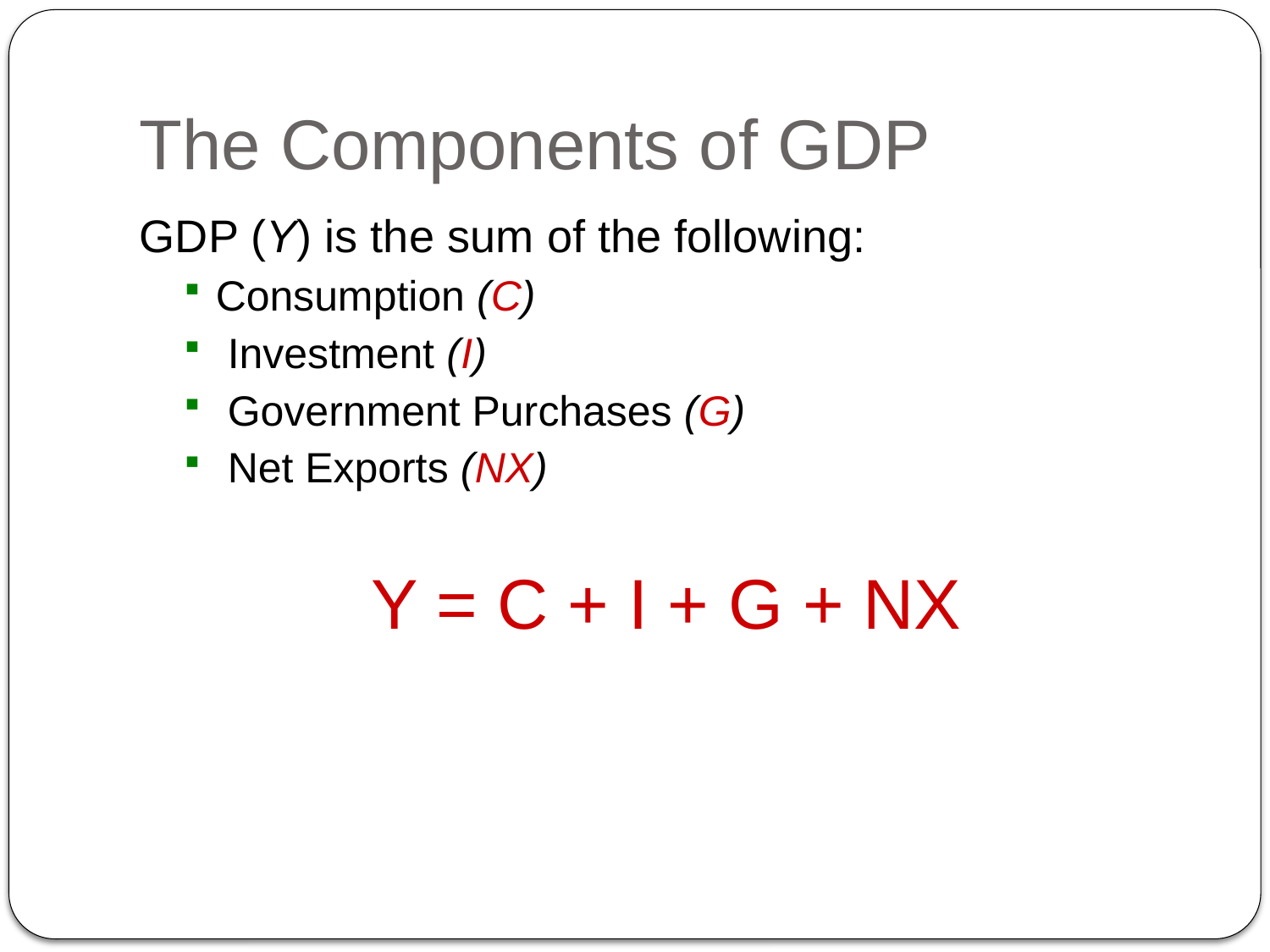

# The Components of GDP
GDP (Y) is the sum of the following:
Consumption (C)
 Investment (I)
 Government Purchases (G)
 Net Exports (NX)

Y = C + I + G + NX